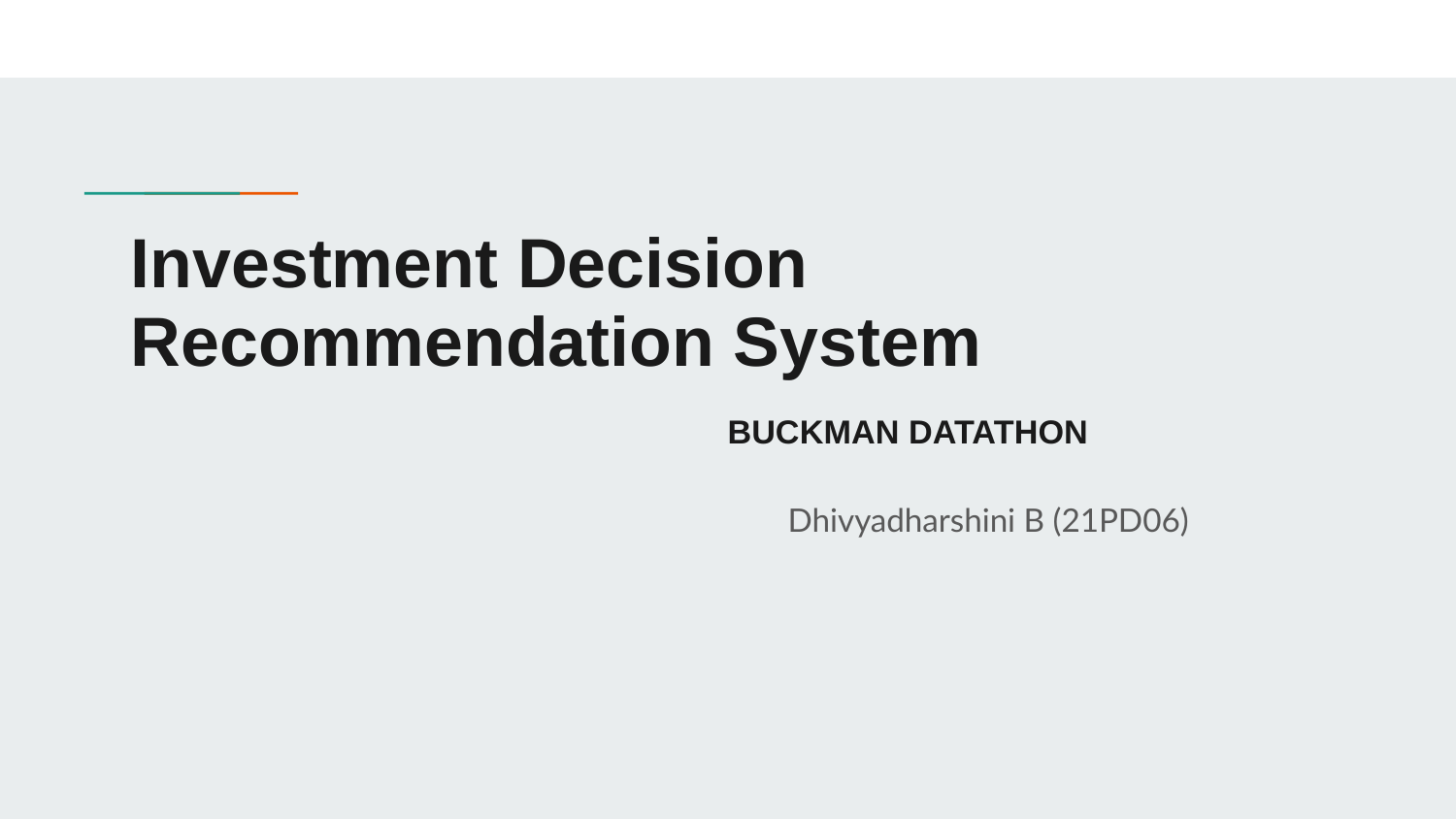

# Investment Decision Recommendation System
BUCKMAN DATATHON
Dhivyadharshini B (21PD06)